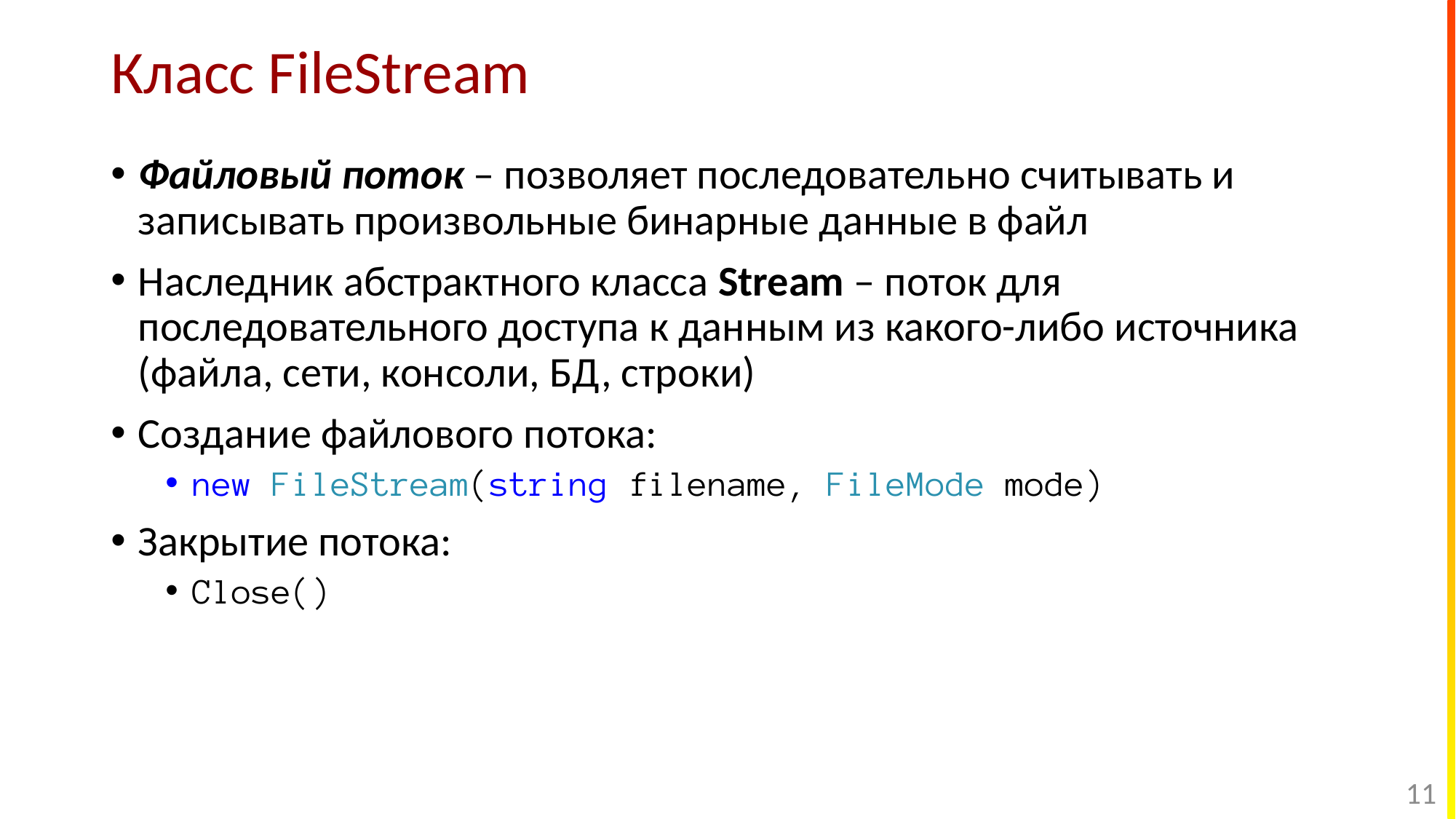

# Класс FileStream
Файловый поток – позволяет последовательно считывать и записывать произвольные бинарные данные в файл
Наследник абстрактного класса Stream – поток для последовательного доступа к данным из какого-либо источника (файла, сети, консоли, БД, строки)
Создание файлового потока:
new FileStream(string filename, FileMode mode)
Закрытие потока:
Close()
11